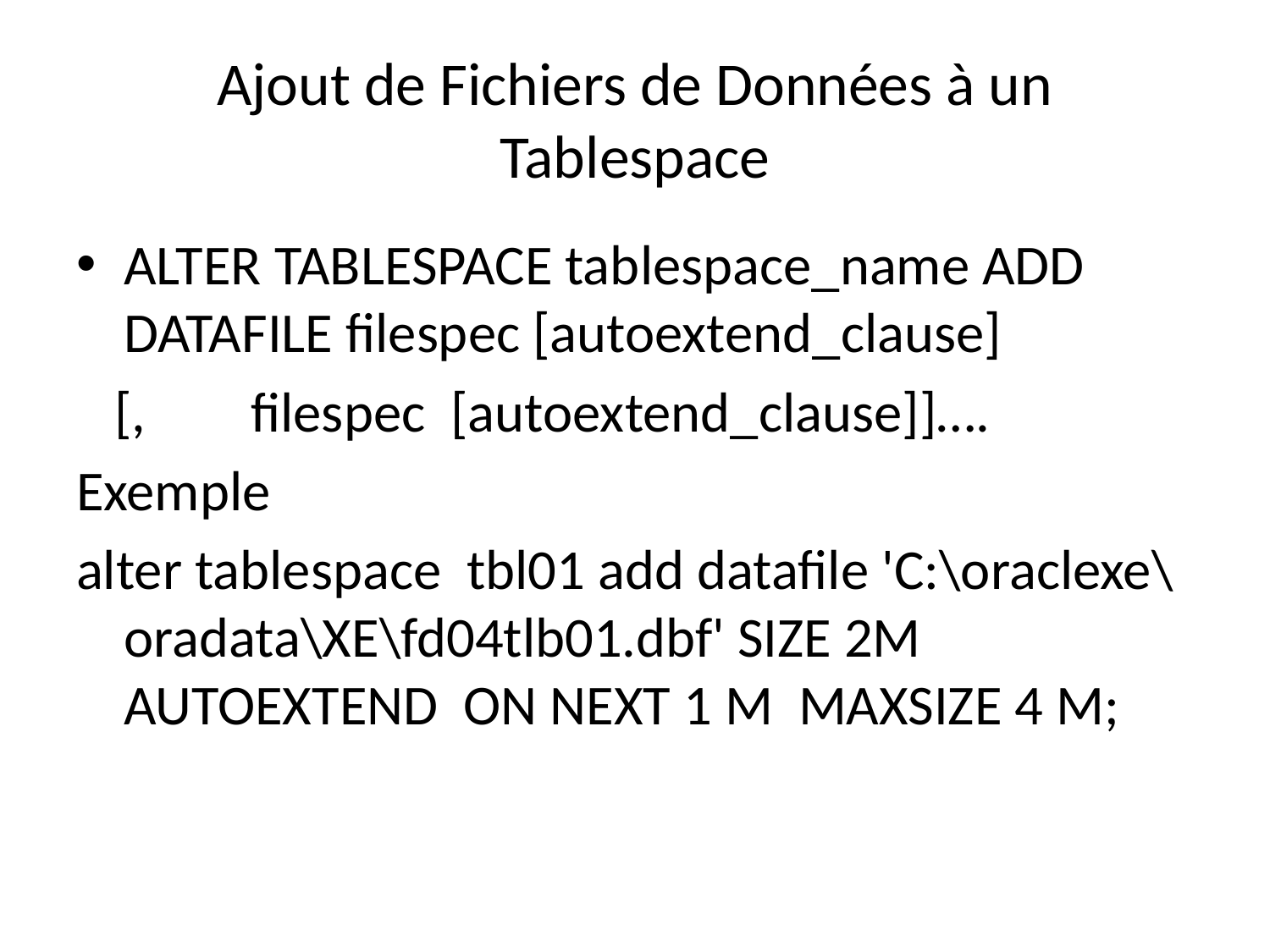

# Ajout de Fichiers de Données à un Tablespace
ALTER TABLESPACE tablespace_name ADD DATAFILE filespec [autoextend_clause]
   [,	filespec  [autoextend_clause]]….
Exemple
alter tablespace  tbl01 add datafile 'C:\oraclexe\oradata\XE\fd04tlb01.dbf' SIZE 2M AUTOEXTEND  ON NEXT 1 M  MAXSIZE 4 M;

9